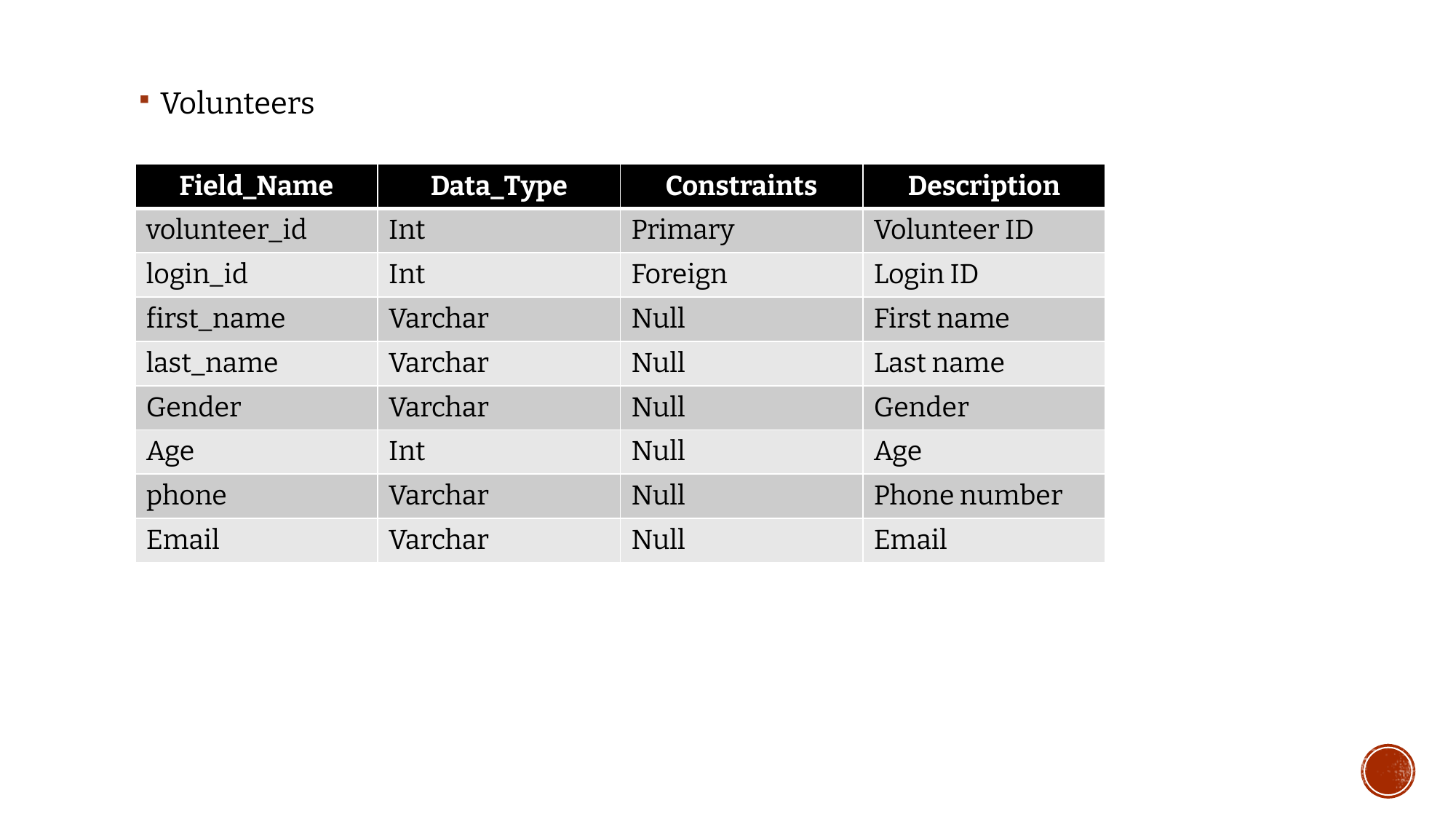

Volunteers
| Field\_Name | Data\_Type | Constraints | Description |
| --- | --- | --- | --- |
| volunteer\_id | Int | Primary | Volunteer ID |
| login\_id | Int | Foreign | Login ID |
| first\_name | Varchar | Null | First name |
| last\_name | Varchar | Null | Last name |
| Gender | Varchar | Null | Gender |
| Age | Int | Null | Age |
| phone | Varchar | Null | Phone number |
| Email | Varchar | Null | Email |